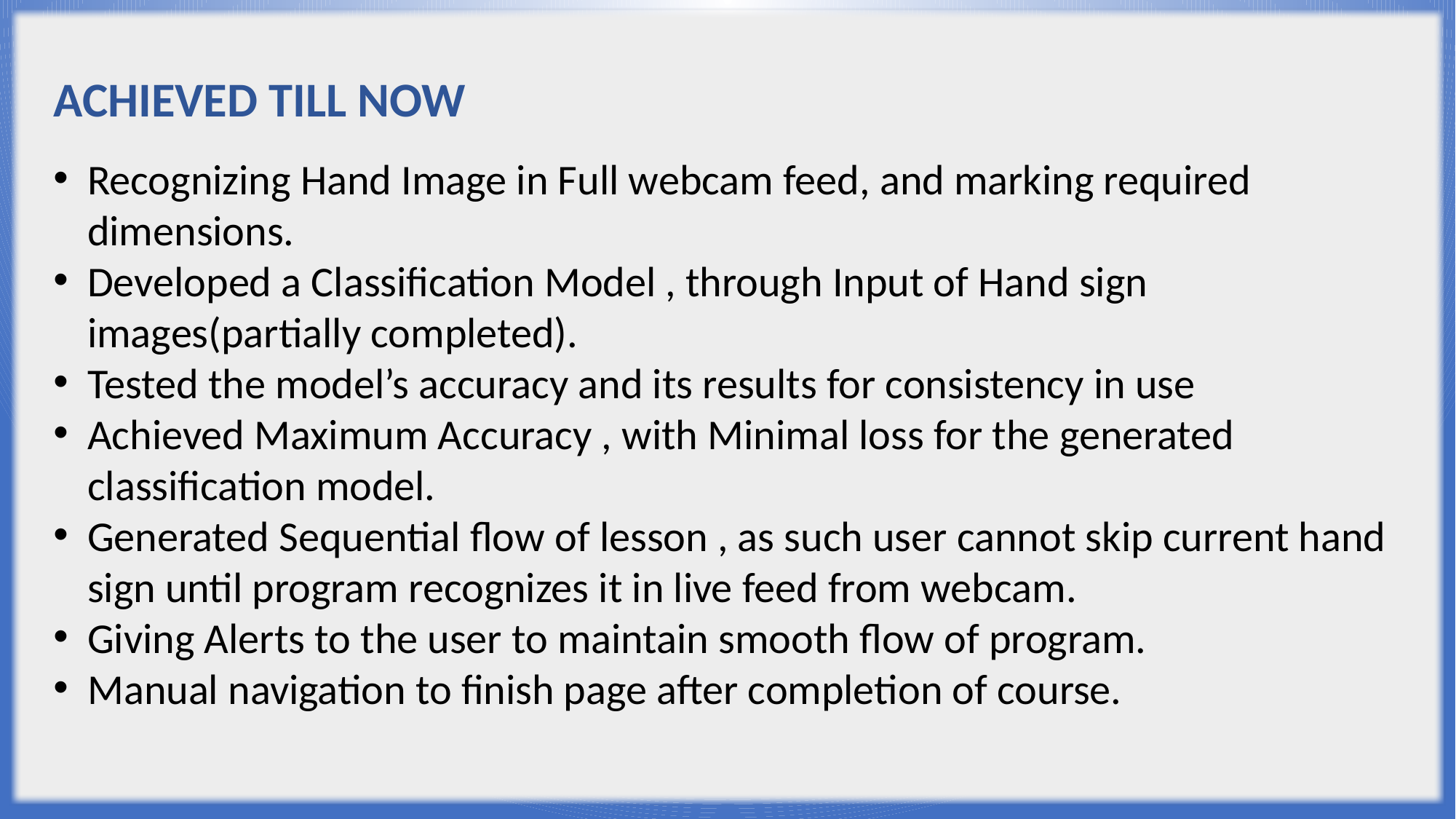

ACHIEVED TILL NOW
Recognizing Hand Image in Full webcam feed, and marking required dimensions.
Developed a Classification Model , through Input of Hand sign images(partially completed).
Tested the model’s accuracy and its results for consistency in use
Achieved Maximum Accuracy , with Minimal loss for the generated classification model.
Generated Sequential flow of lesson , as such user cannot skip current hand sign until program recognizes it in live feed from webcam.
Giving Alerts to the user to maintain smooth flow of program.
Manual navigation to finish page after completion of course.